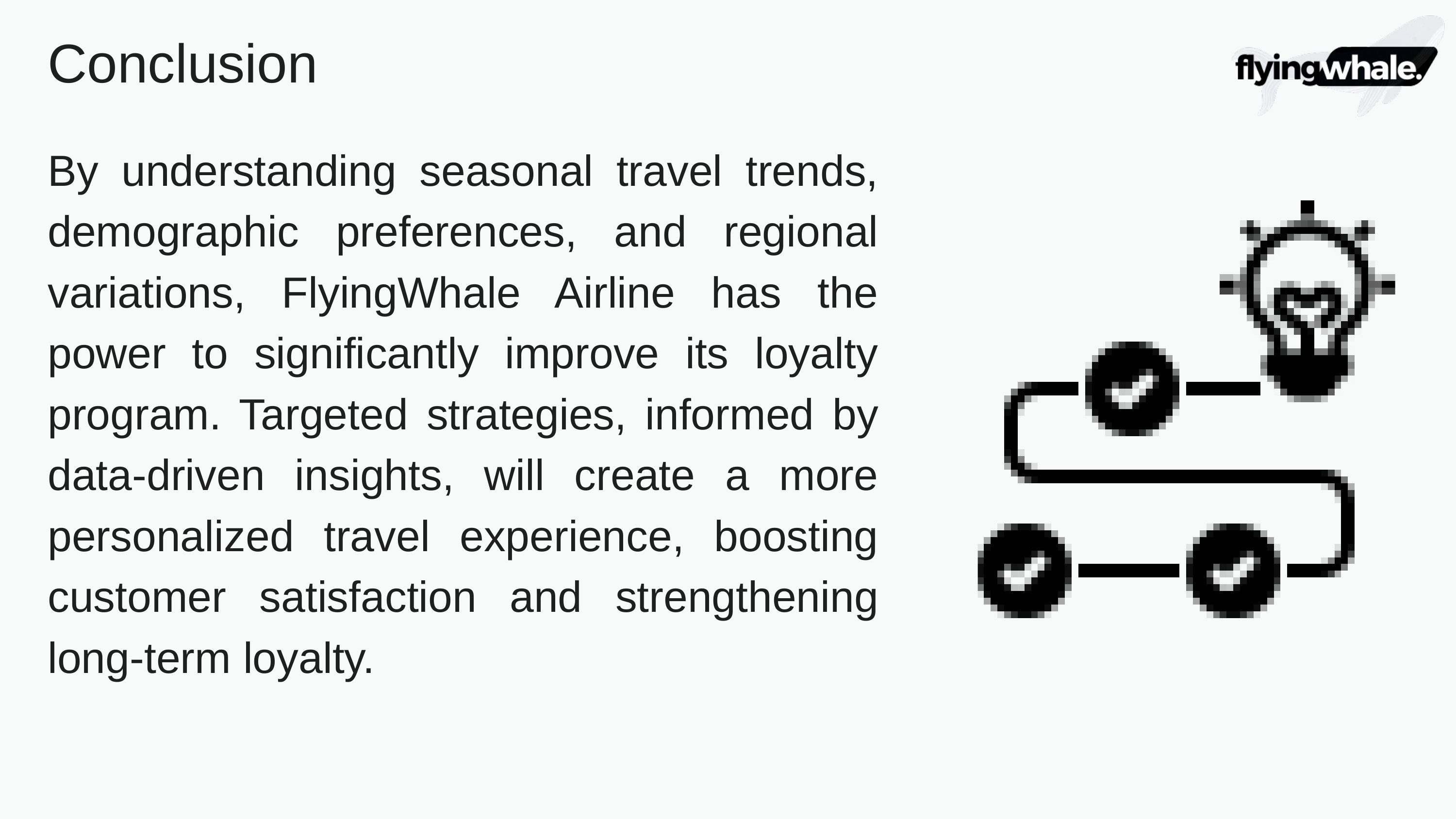

Conclusion
By understanding seasonal travel trends, demographic preferences, and regional variations, FlyingWhale Airline has the power to significantly improve its loyalty program. Targeted strategies, informed by data-driven insights, will create a more personalized travel experience, boosting customer satisfaction and strengthening long-term loyalty.